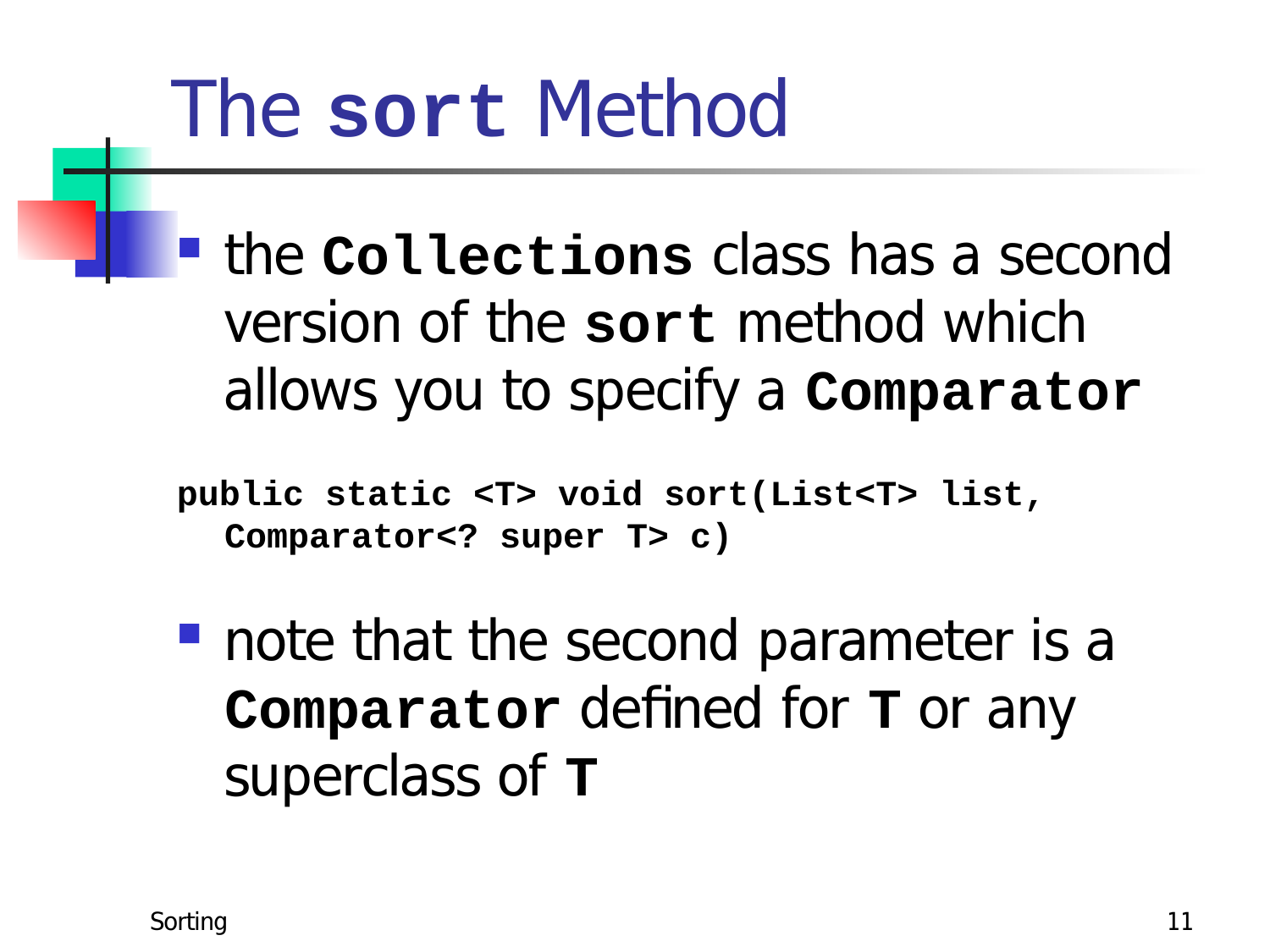

# The sort Method
the Collections class has a second version of the sort method which allows you to specify a Comparator

public static <T> void sort(List<T> list, Comparator<? super T> c)

note that the second parameter is a Comparator defined for T or any superclass of T
Sorting
11